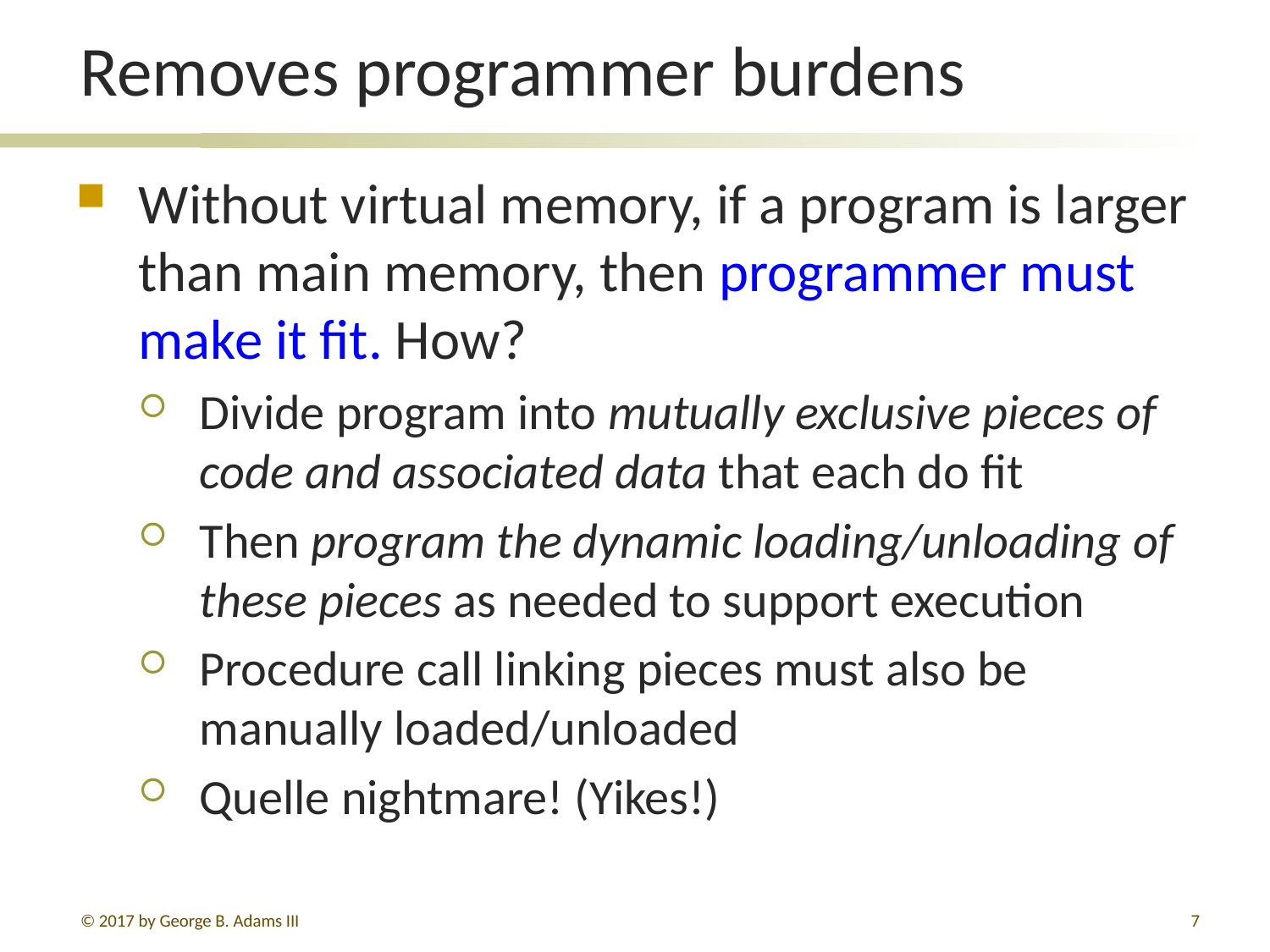

# Removes programmer burdens
Without virtual memory, if a program is larger than main memory, then programmer must make it fit. How?
Divide program into mutually exclusive pieces of code and associated data that each do fit
Then program the dynamic loading/unloading of these pieces as needed to support execution
Procedure call linking pieces must also be manually loaded/unloaded
Quelle nightmare! (Yikes!)
© 2017 by George B. Adams III
7